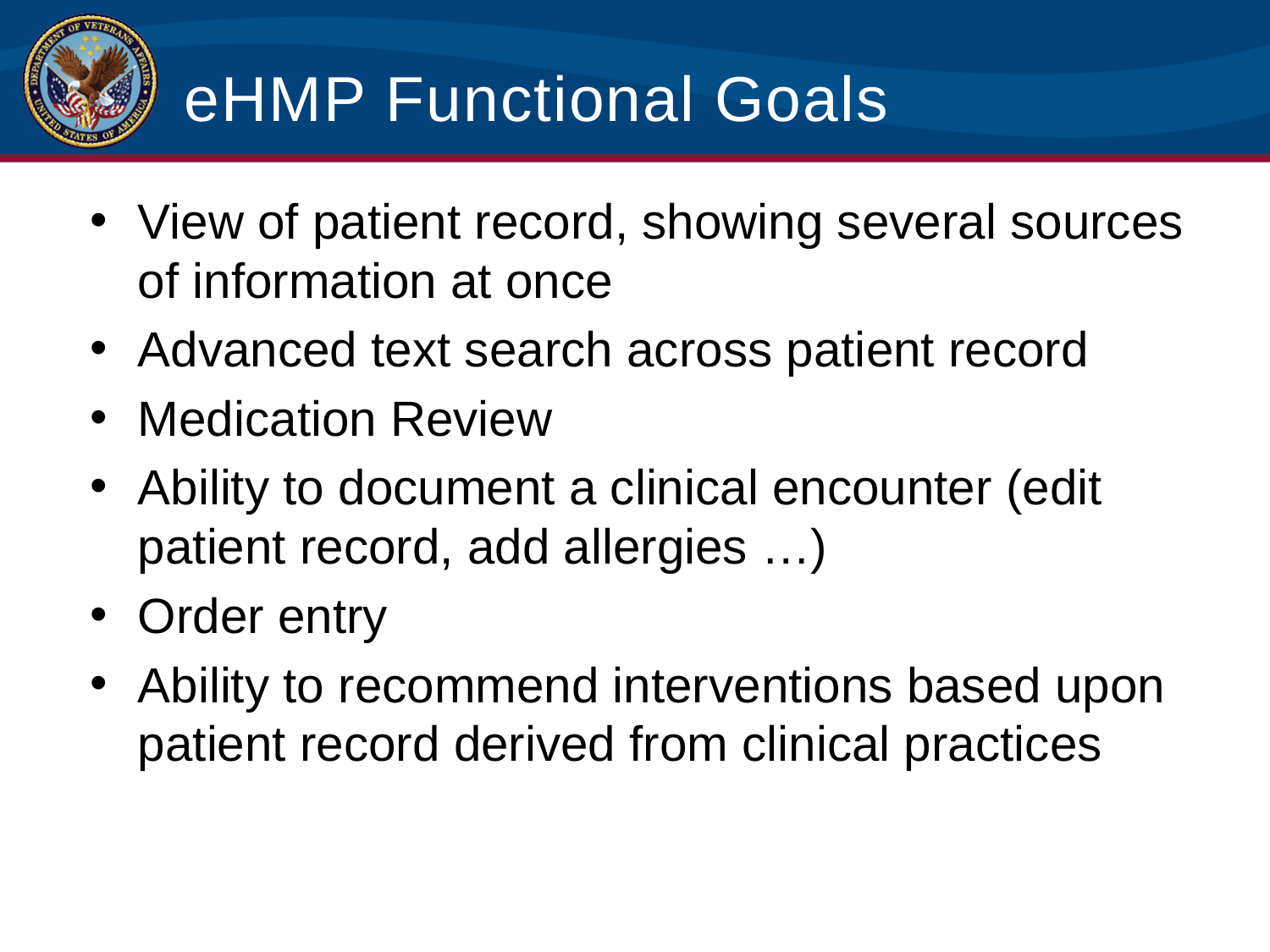

# eHMP Functional Goals
View of patient record, showing several sources of information at once
Advanced text search across patient record
Medication Review
Ability to document a clinical encounter (edit patient record, add allergies …)
Order entry
Ability to recommend interventions based upon patient record derived from clinical practices